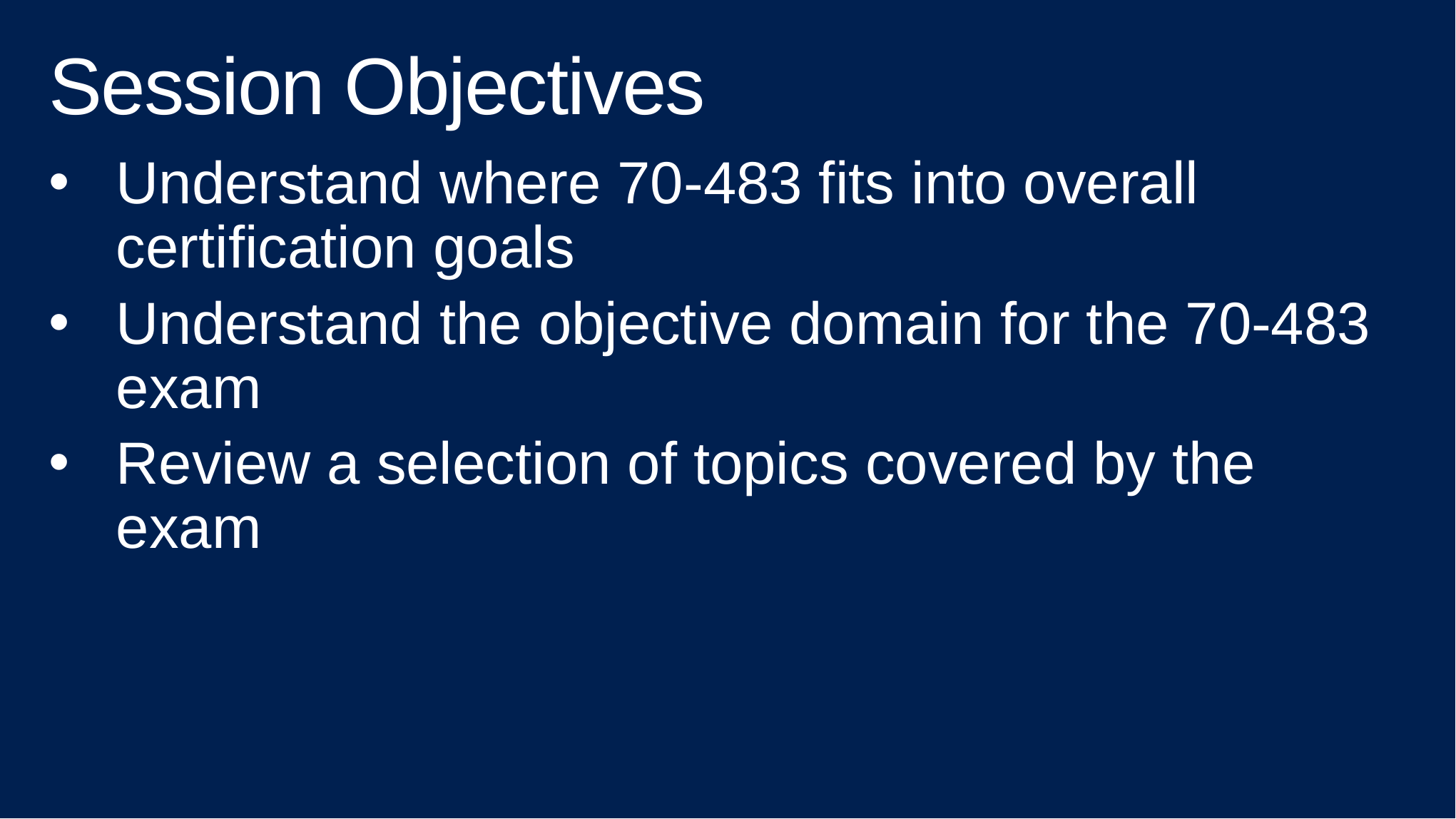

# Session Objectives
Understand where 70-483 fits into overall certification goals
Understand the objective domain for the 70-483 exam
Review a selection of topics covered by the exam